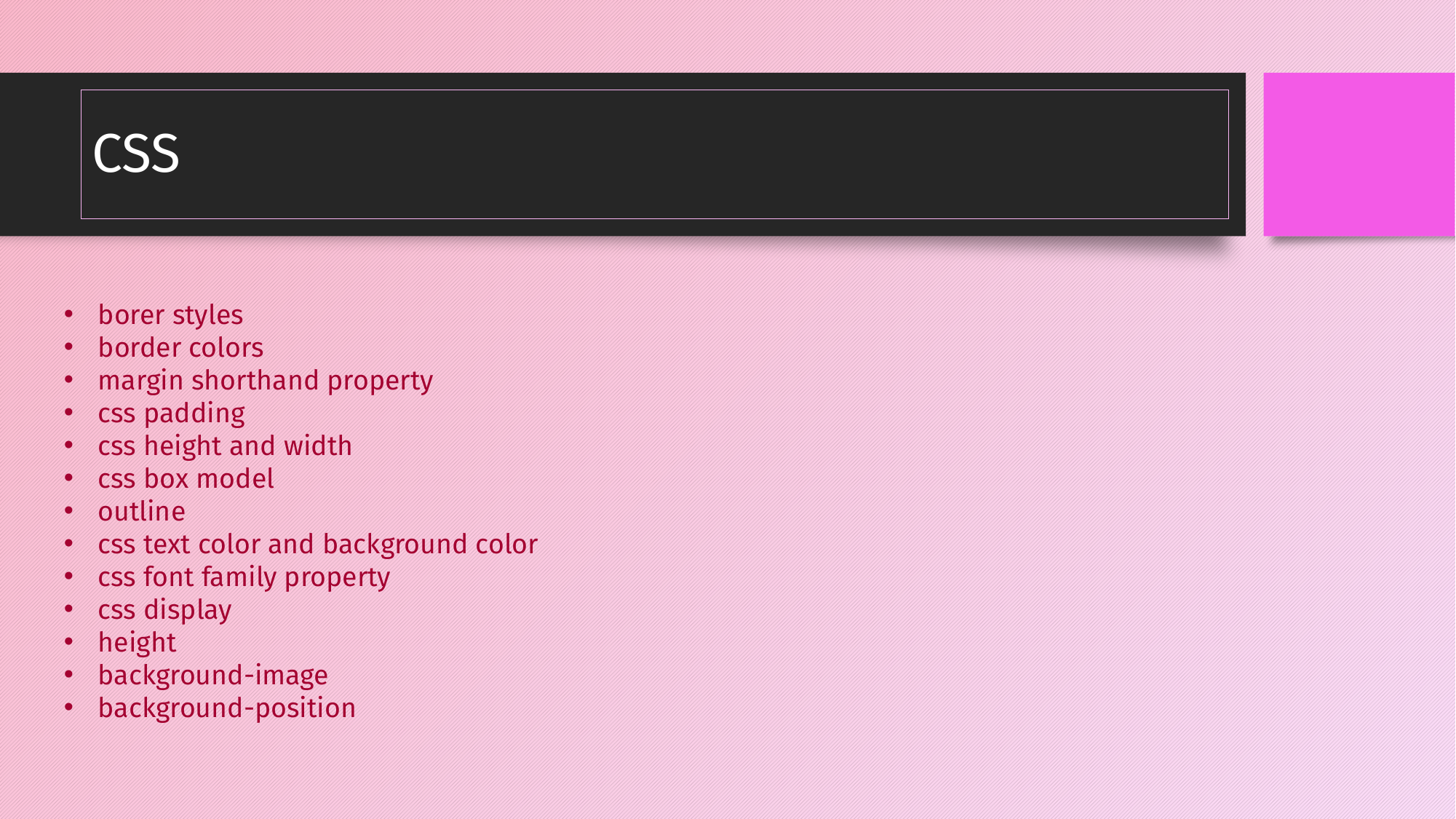

# CSS

borer styles
border colors
margin shorthand property
css padding
css height and width
css box model
outline
css text color and background color
css font family property
css display
height
background-image
background-position